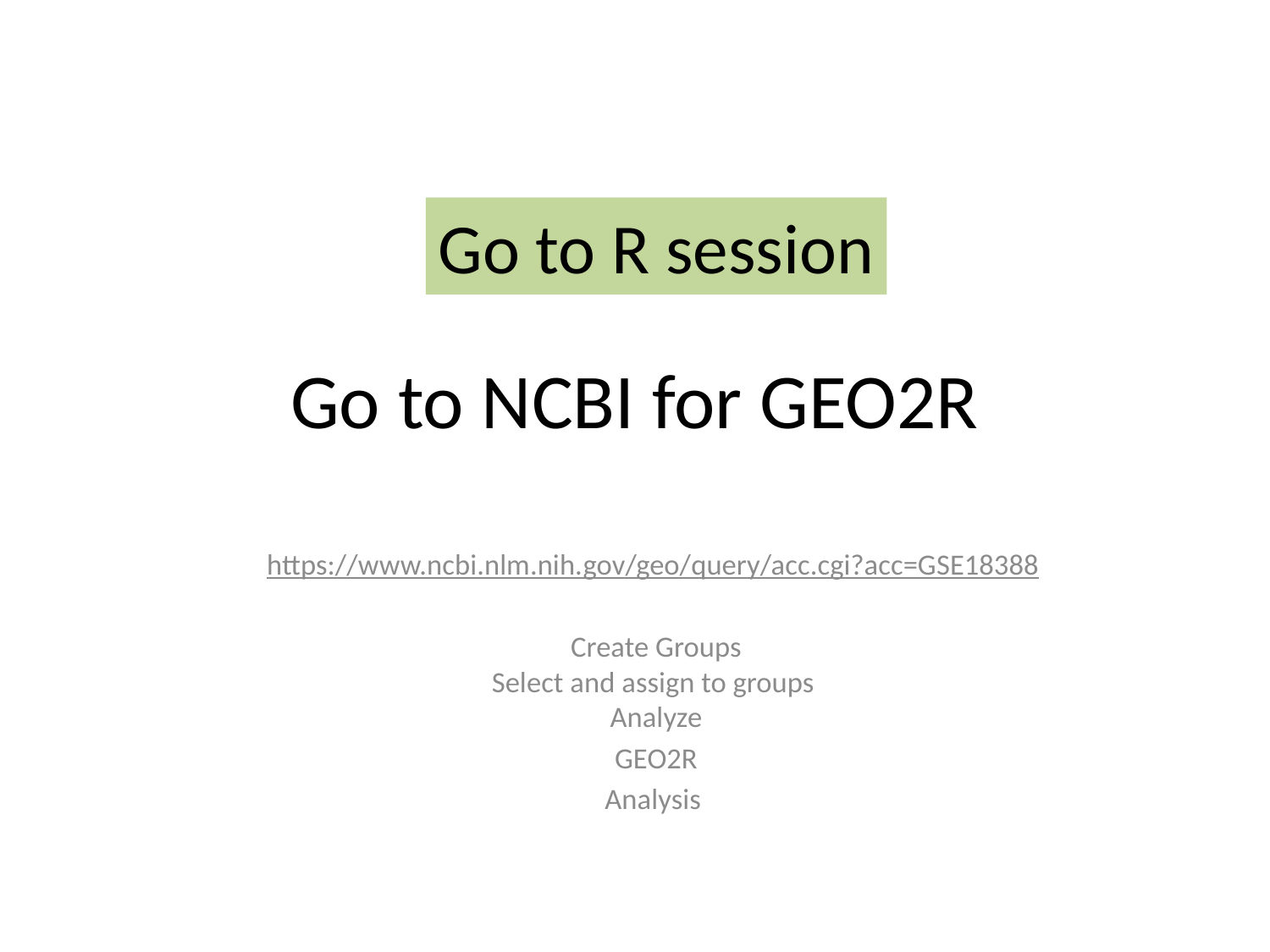

Go to R session
# Go to NCBI for GEO2R
https://www.ncbi.nlm.nih.gov/geo/query/acc.cgi?acc=GSE18388

Create Groups
Select and assign to groups
Analyze
GEO2R
Analysis